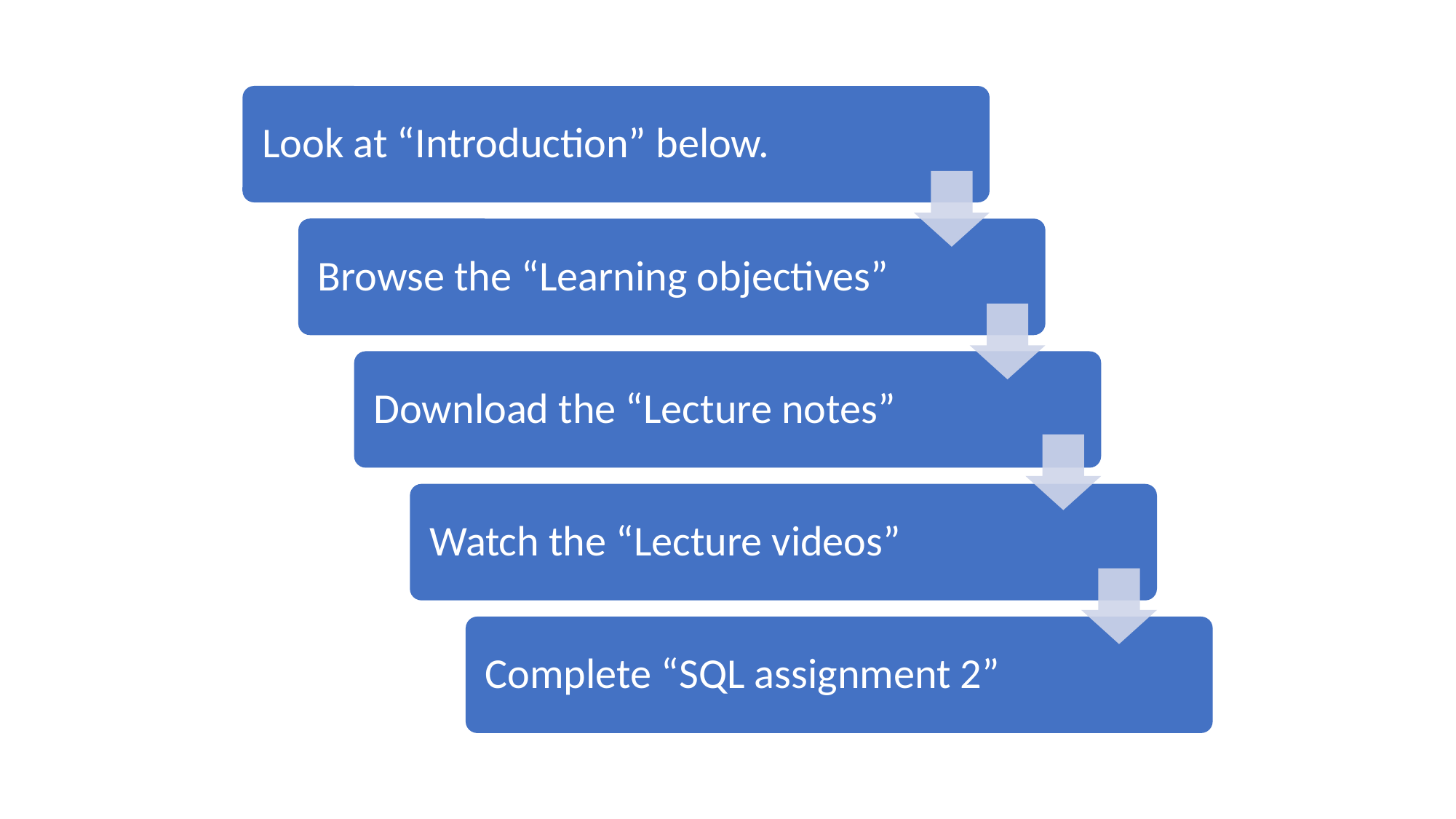

Look at “Introduction” below.
Browse the “Learning objectives”
Download the “Lecture notes”
Watch the “Lecture videos”
Complete “SQL assignment 2”